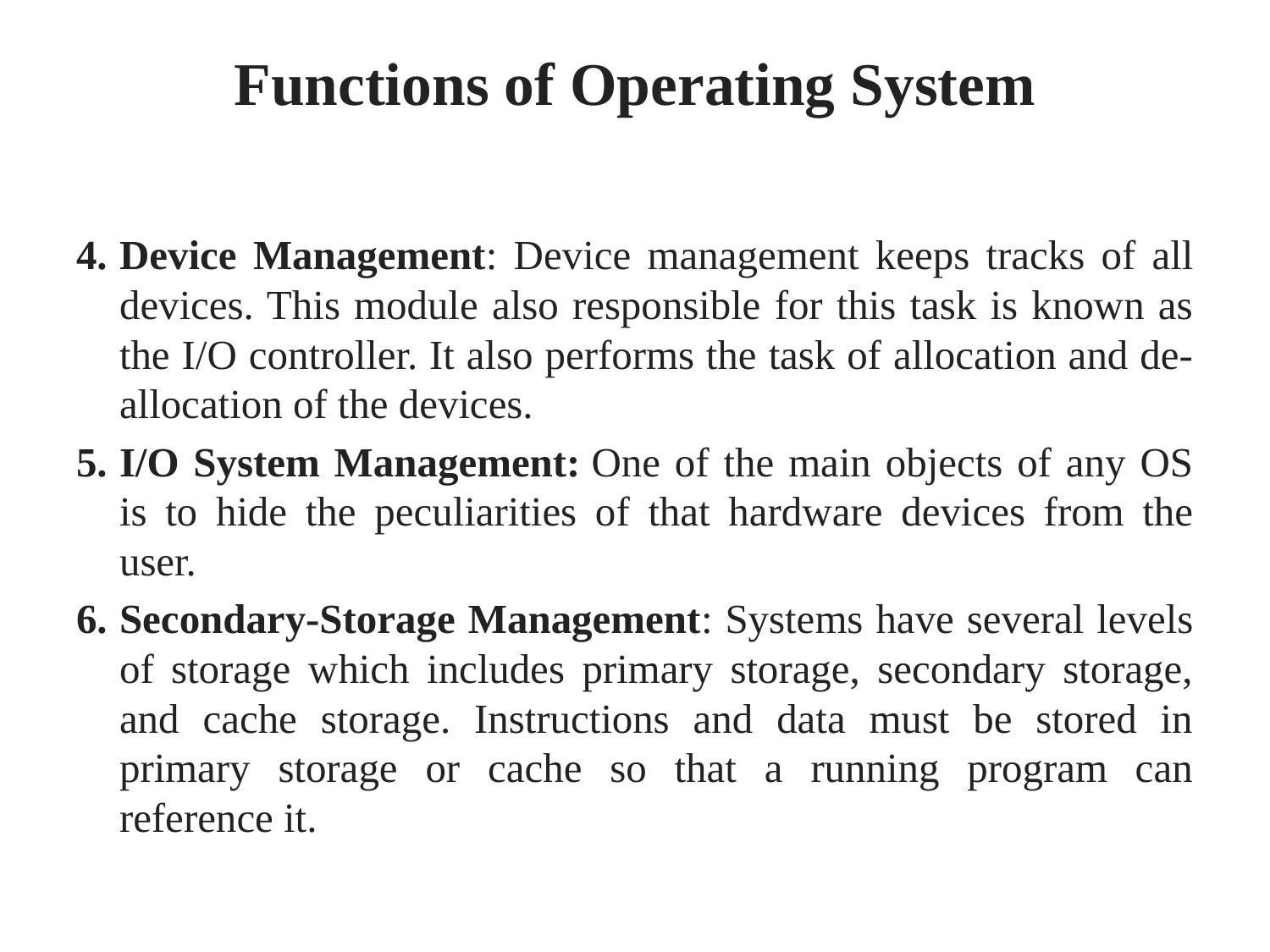

# Functions of Operating System
Device Management: Device management keeps tracks of all devices. This module also responsible for this task is known as the I/O controller. It also performs the task of allocation and de-allocation of the devices.
I/O System Management: One of the main objects of any OS is to hide the peculiarities of that hardware devices from the user.
Secondary-Storage Management: Systems have several levels of storage which includes primary storage, secondary storage, and cache storage. Instructions and data must be stored in primary storage or cache so that a running program can reference it.